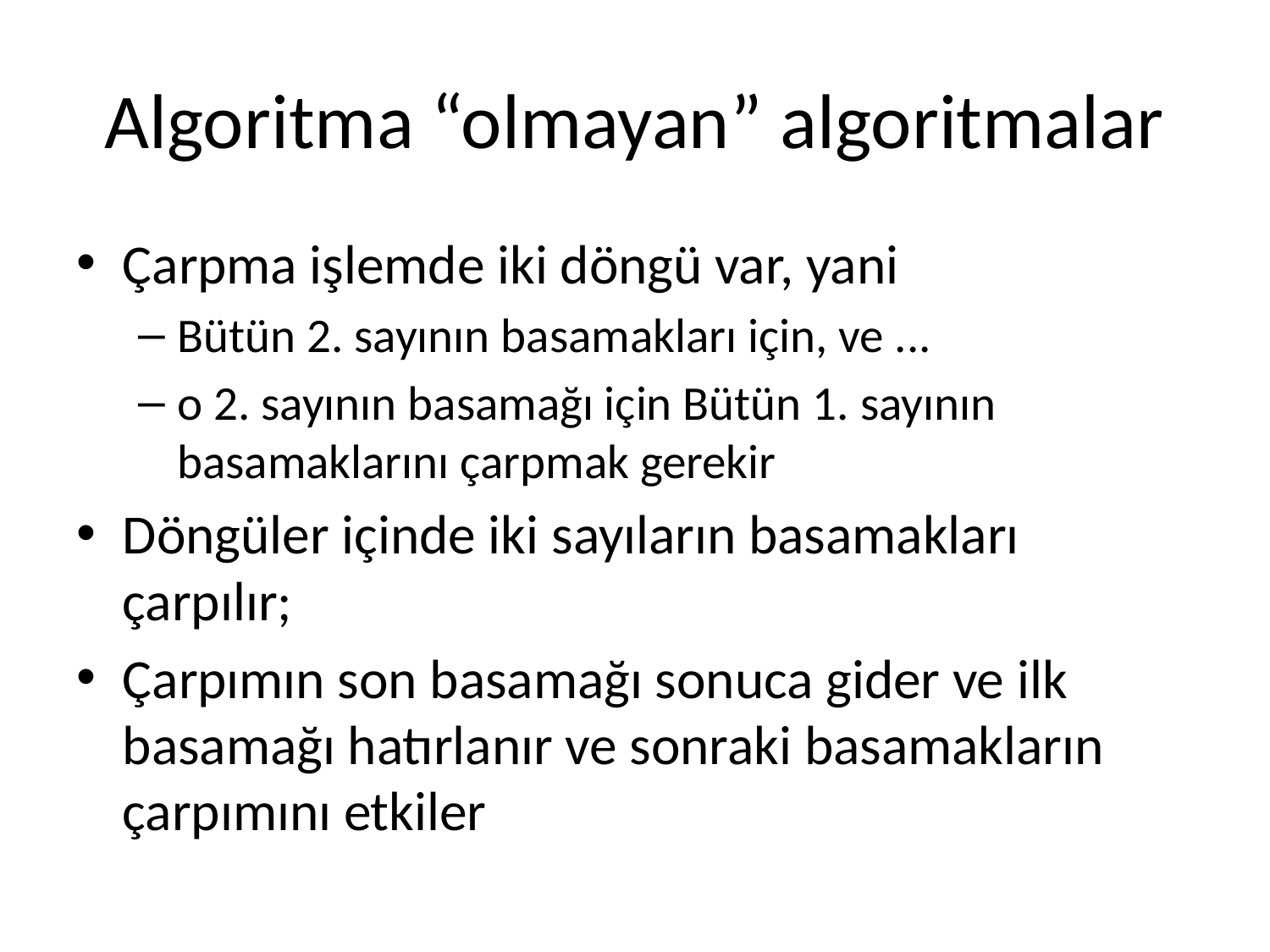

# Algoritma “olmayan” algoritmalar
Çarpma işlemde iki döngü var, yani
Bütün 2. sayının basamakları için, ve ...
o 2. sayının basamağı için Bütün 1. sayının basamaklarını çarpmak gerekir
Döngüler içinde iki sayıların basamakları çarpılır;
Çarpımın son basamağı sonuca gider ve ilk basamağı hatırlanır ve sonraki basamakların çarpımını etkiler